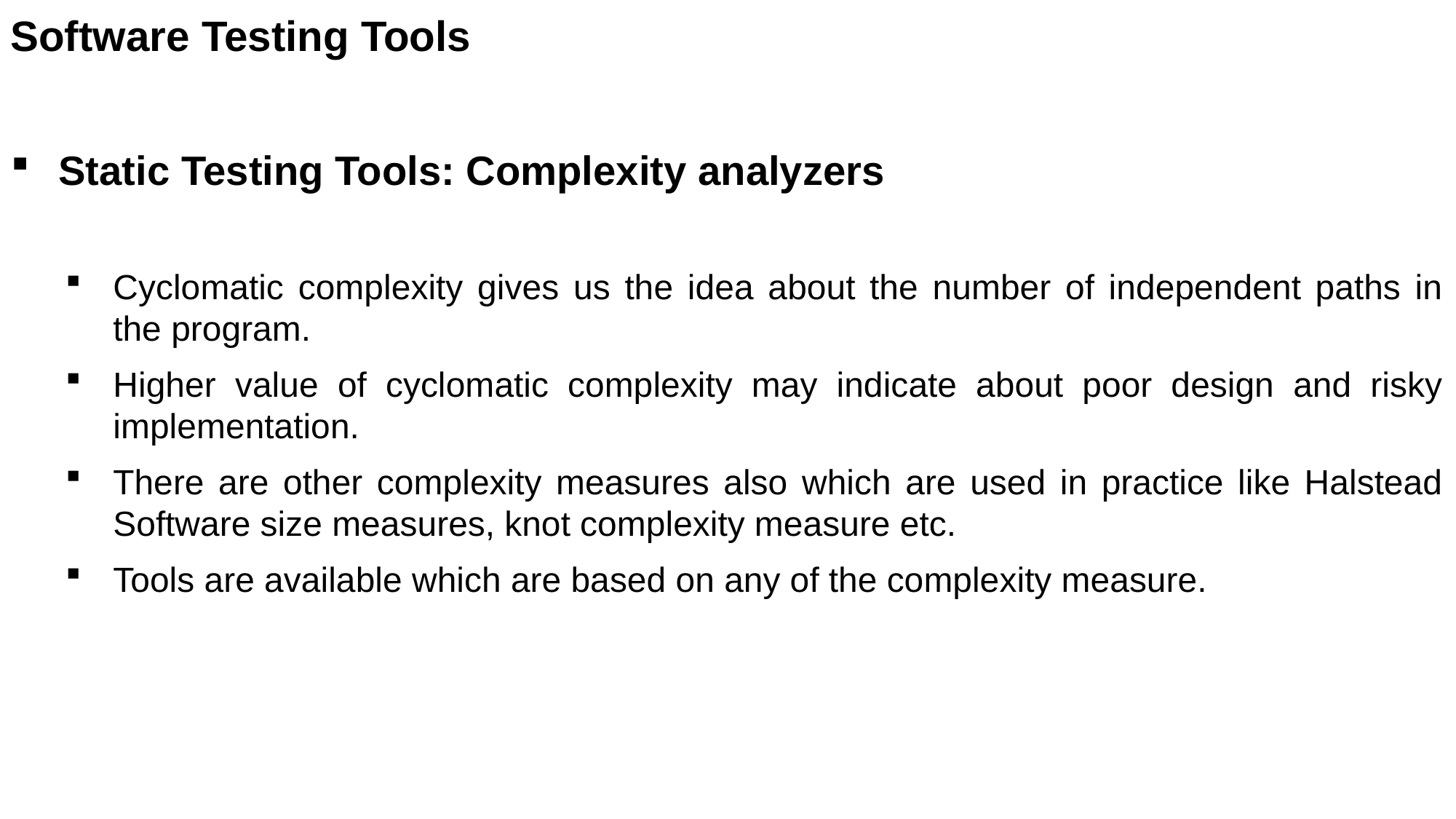

Software Testing Tools

Static Testing Tools: Complexity analyzers

Cyclomatic complexity gives us the idea about the number of independent paths in the program.
Higher value of cyclomatic complexity may indicate about poor design and risky implementation.
There are other complexity measures also which are used in practice like Halstead Software size measures, knot complexity measure etc.
Tools are available which are based on any of the complexity measure.